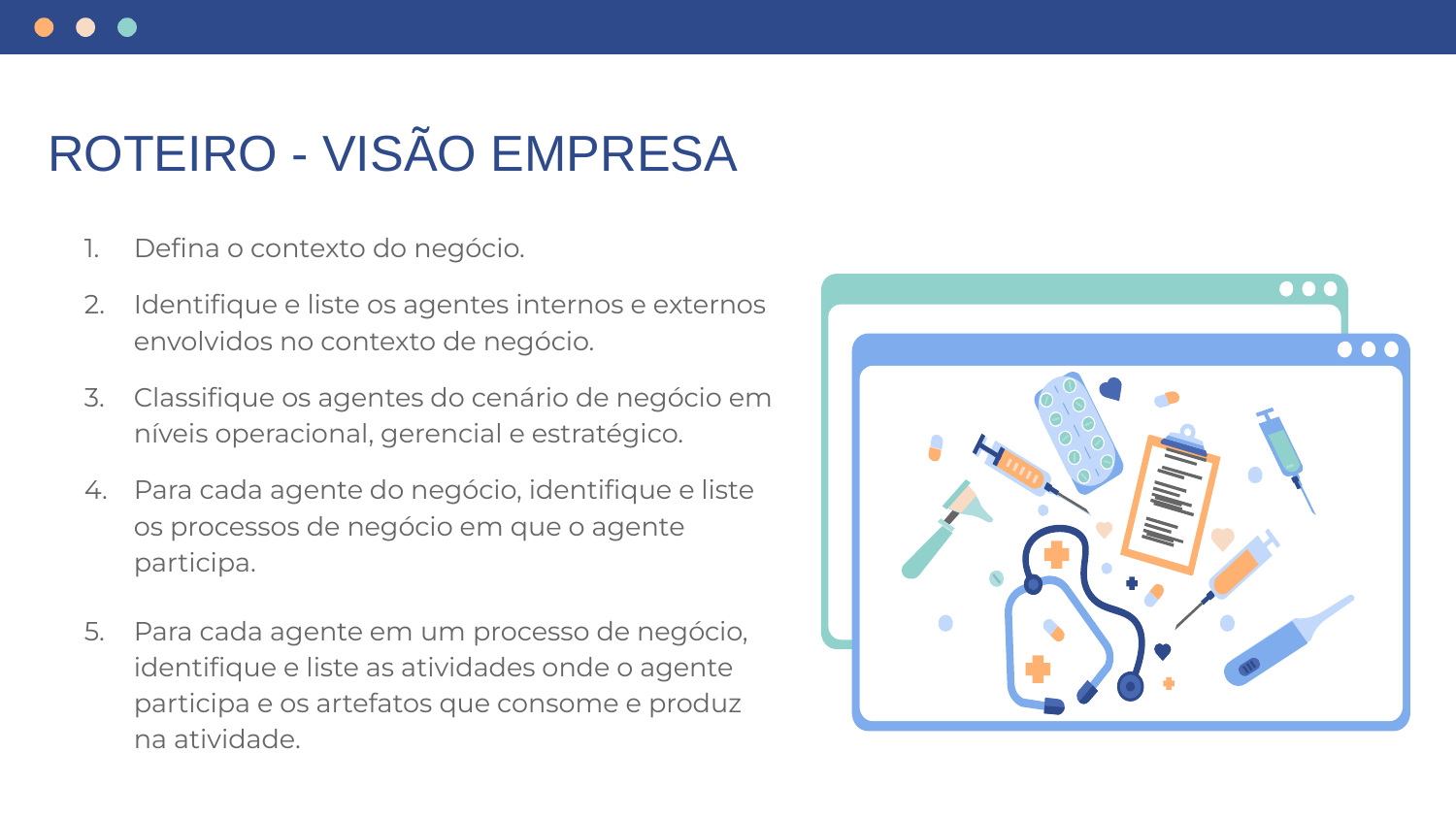

# ROTEIRO - VISÃO EMPRESA
Defina o contexto do negócio.
Identifique e liste os agentes internos e externos envolvidos no contexto de negócio.
Classifique os agentes do cenário de negócio em níveis operacional, gerencial e estratégico.
Para cada agente do negócio, identifique e liste os processos de negócio em que o agente participa.
Para cada agente em um processo de negócio, identifique e liste as atividades onde o agente participa e os artefatos que consome e produz na atividade.